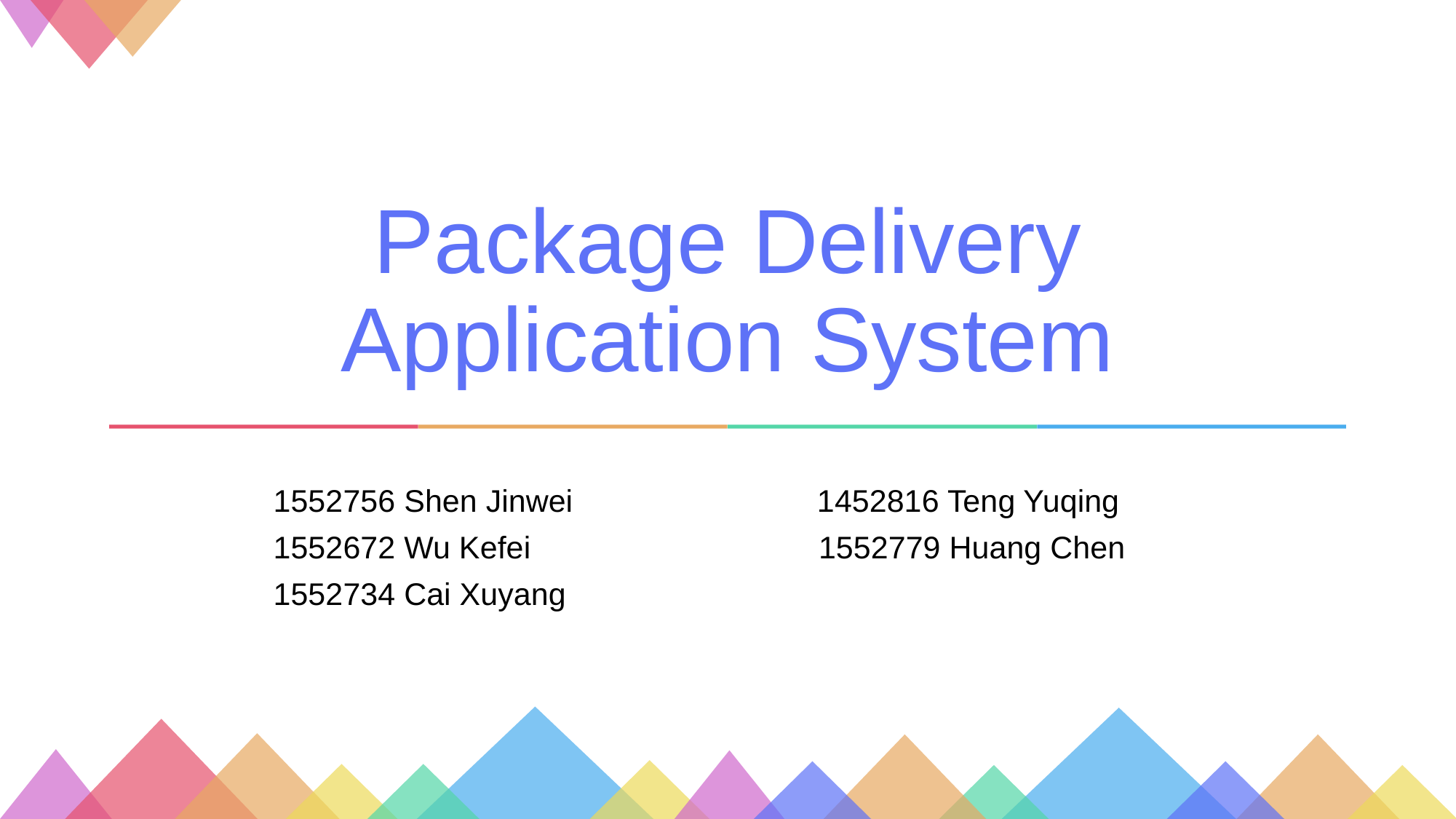

# Package Delivery Application System
1552756 Shen Jinwei                            1452816 Teng Yuqing
1552672 Wu Kefei                                 1552779 Huang Chen
1552734 Cai Xuyang